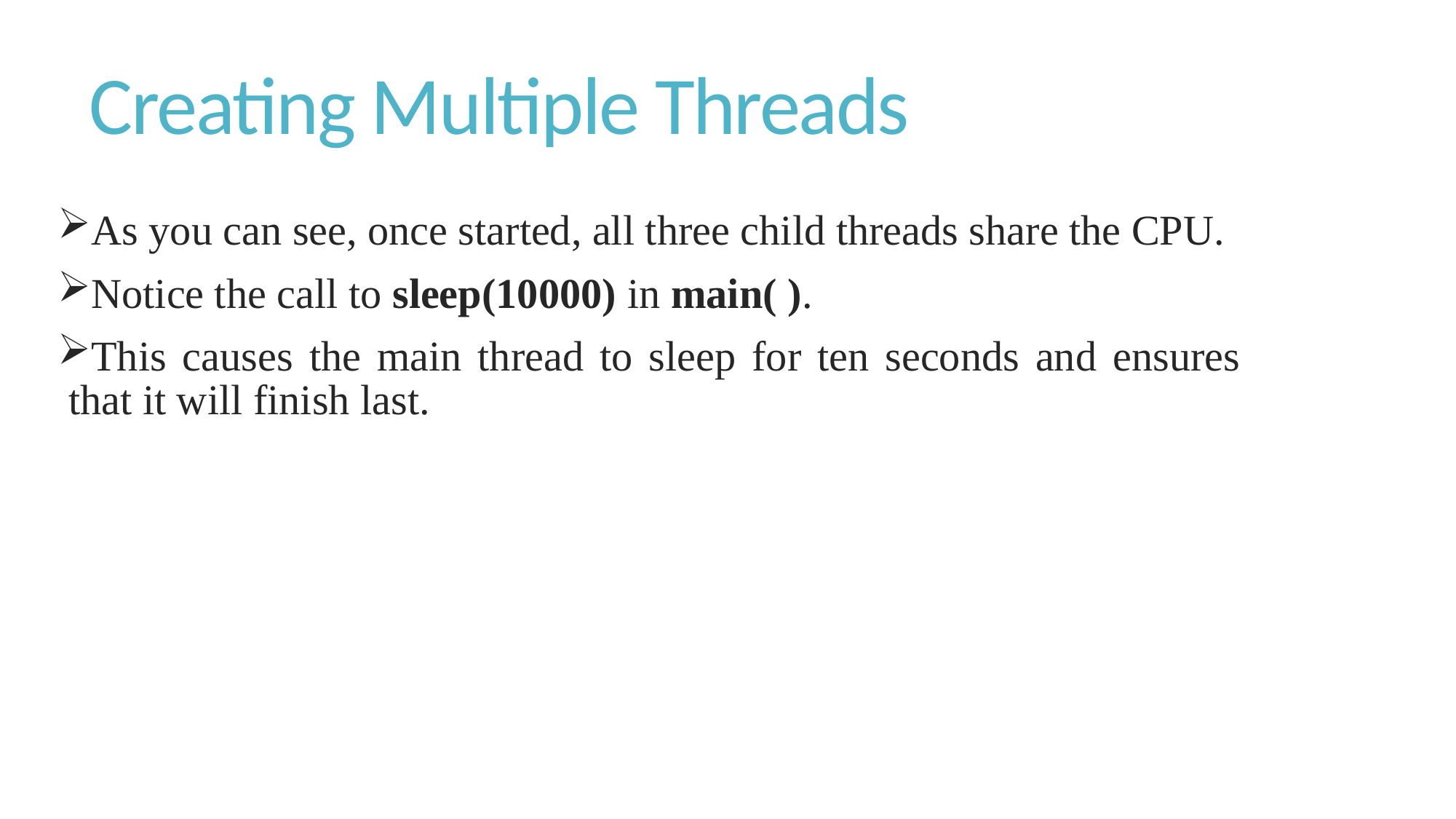

# Creating Multiple Threads
As you can see, once started, all three child threads share the CPU.
Notice the call to sleep(10000) in main( ).
This causes the main thread to sleep for ten seconds and ensures that it will finish last.